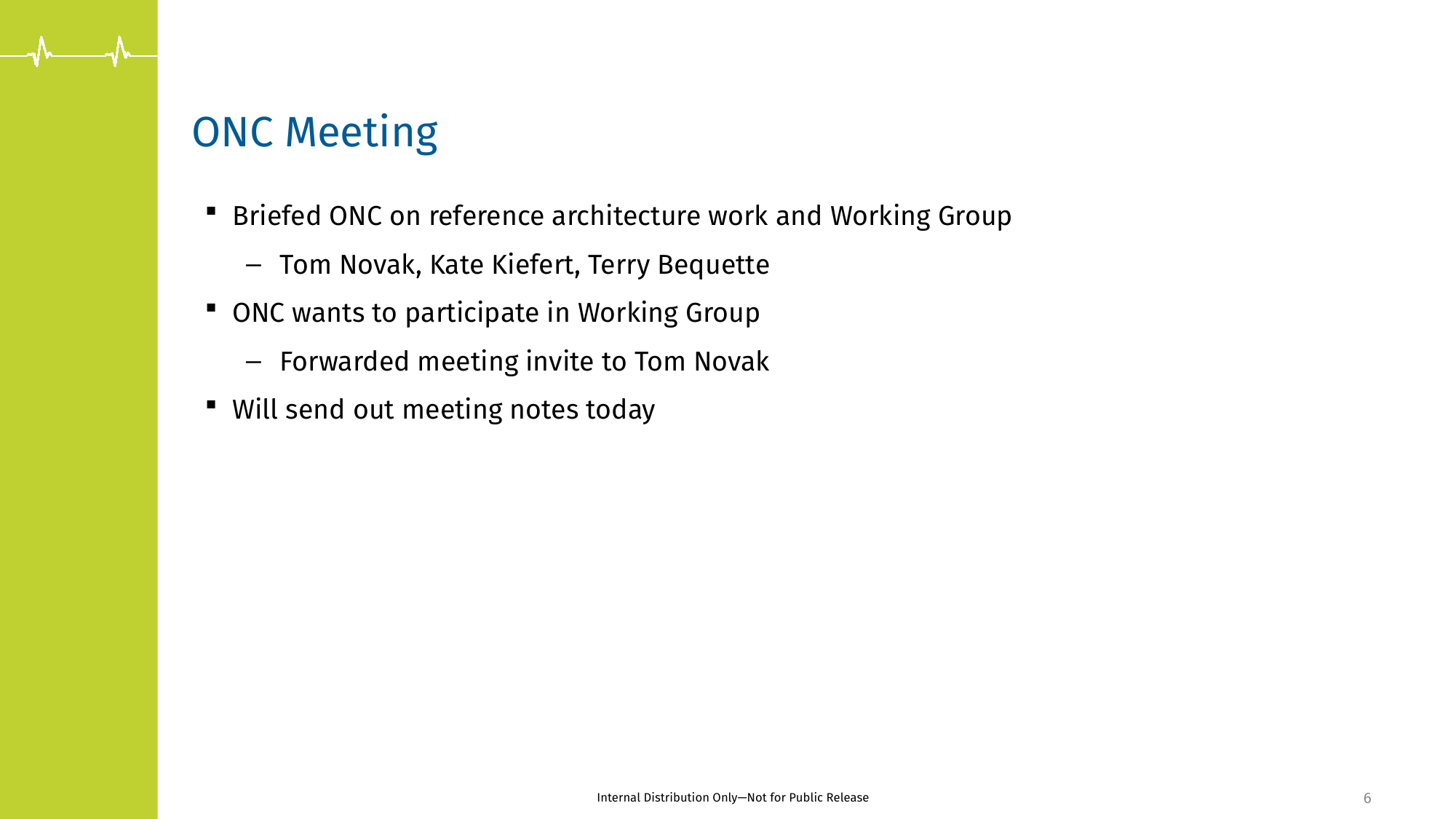

# ONC Meeting
Briefed ONC on reference architecture work and Working Group
Tom Novak, Kate Kiefert, Terry Bequette
ONC wants to participate in Working Group
Forwarded meeting invite to Tom Novak
Will send out meeting notes today
6